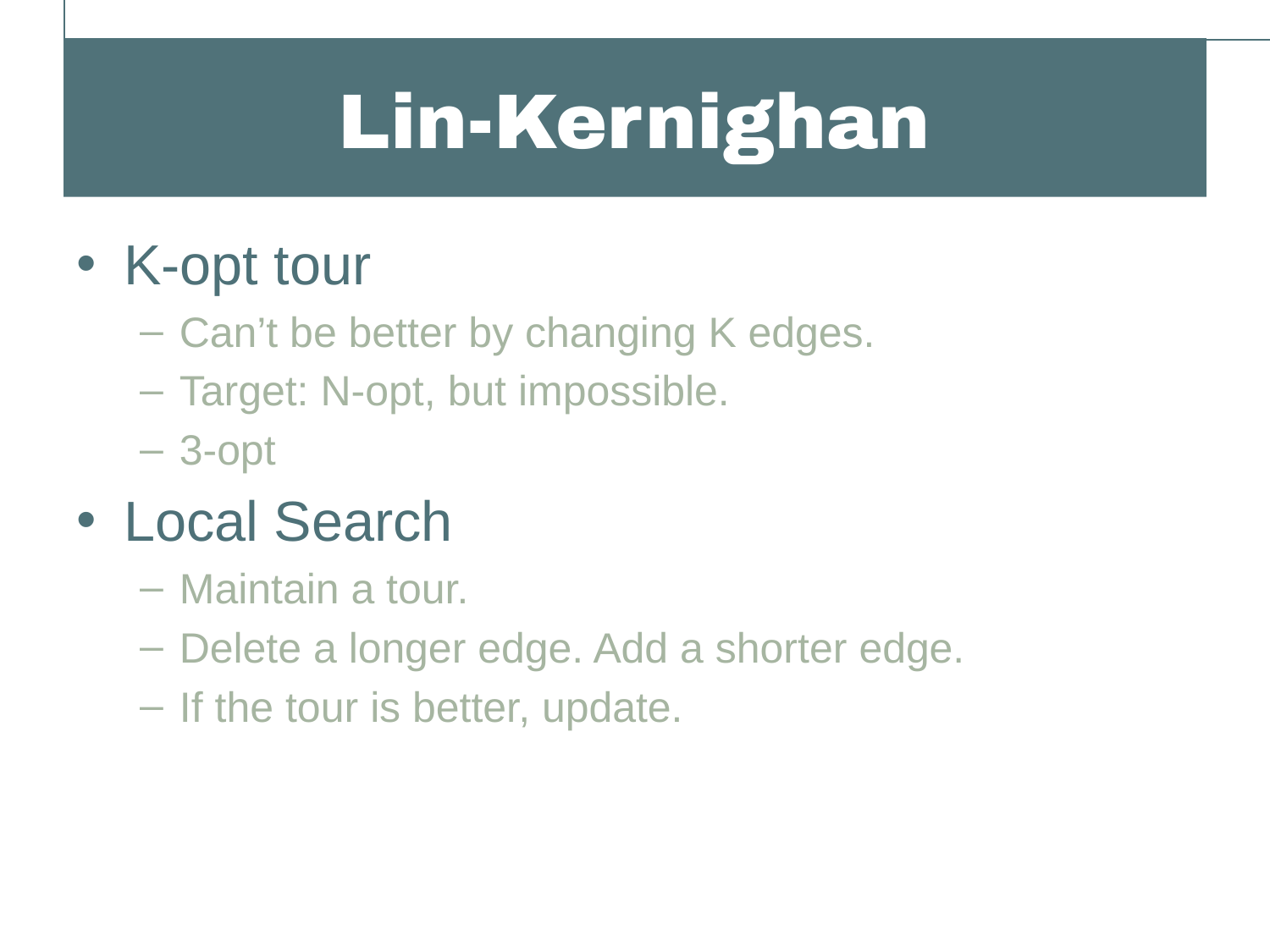

# Lin-Kernighan
K-opt tour
Can’t be better by changing K edges.
Target: N-opt, but impossible.
3-opt
Local Search
Maintain a tour.
Delete a longer edge. Add a shorter edge.
If the tour is better, update.